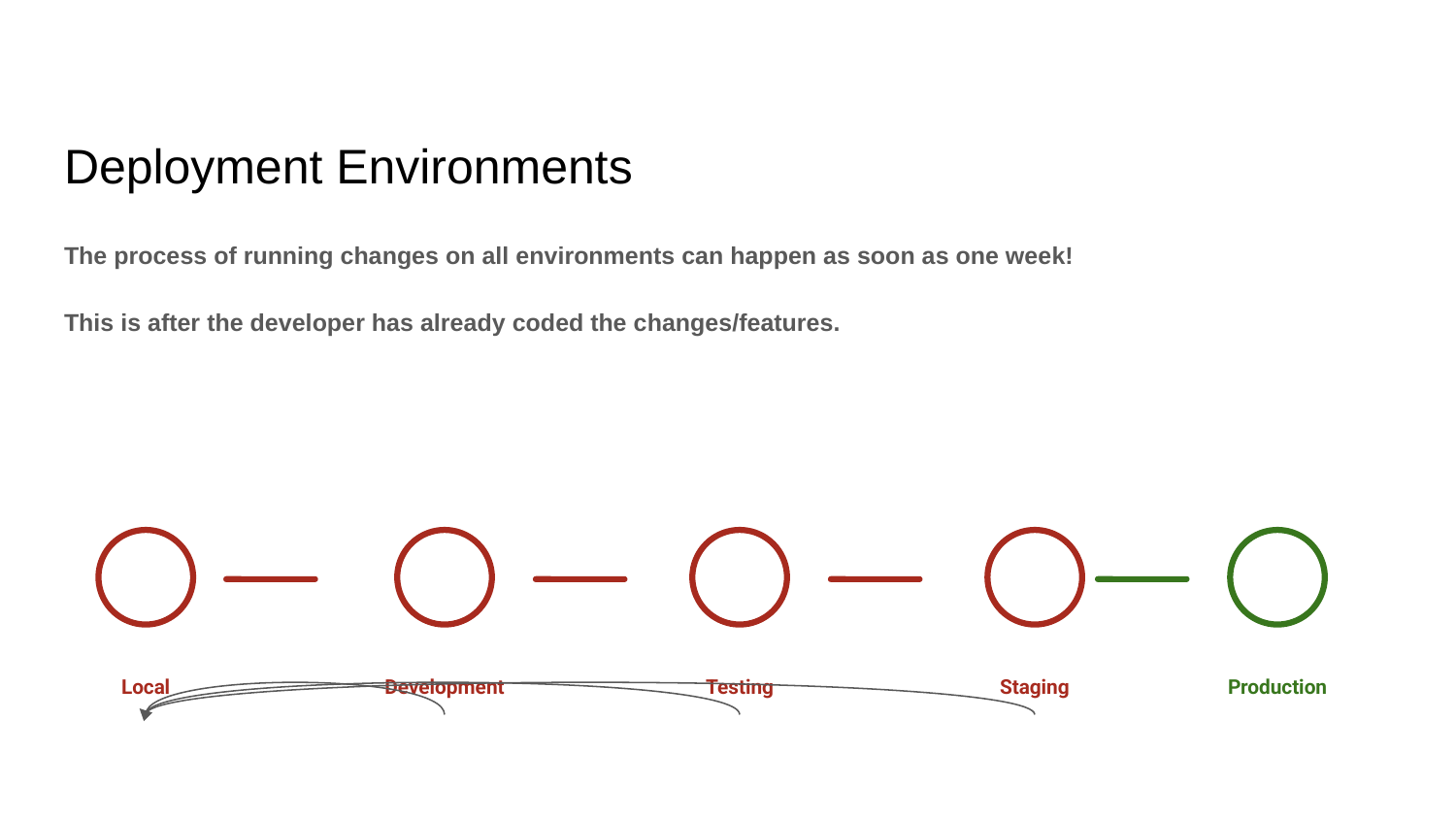

# Deployment Environments
The process of running changes on all environments can happen as soon as one week!

This is after the developer has already coded the changes/features.

Local

Development

Testing

Staging

Production